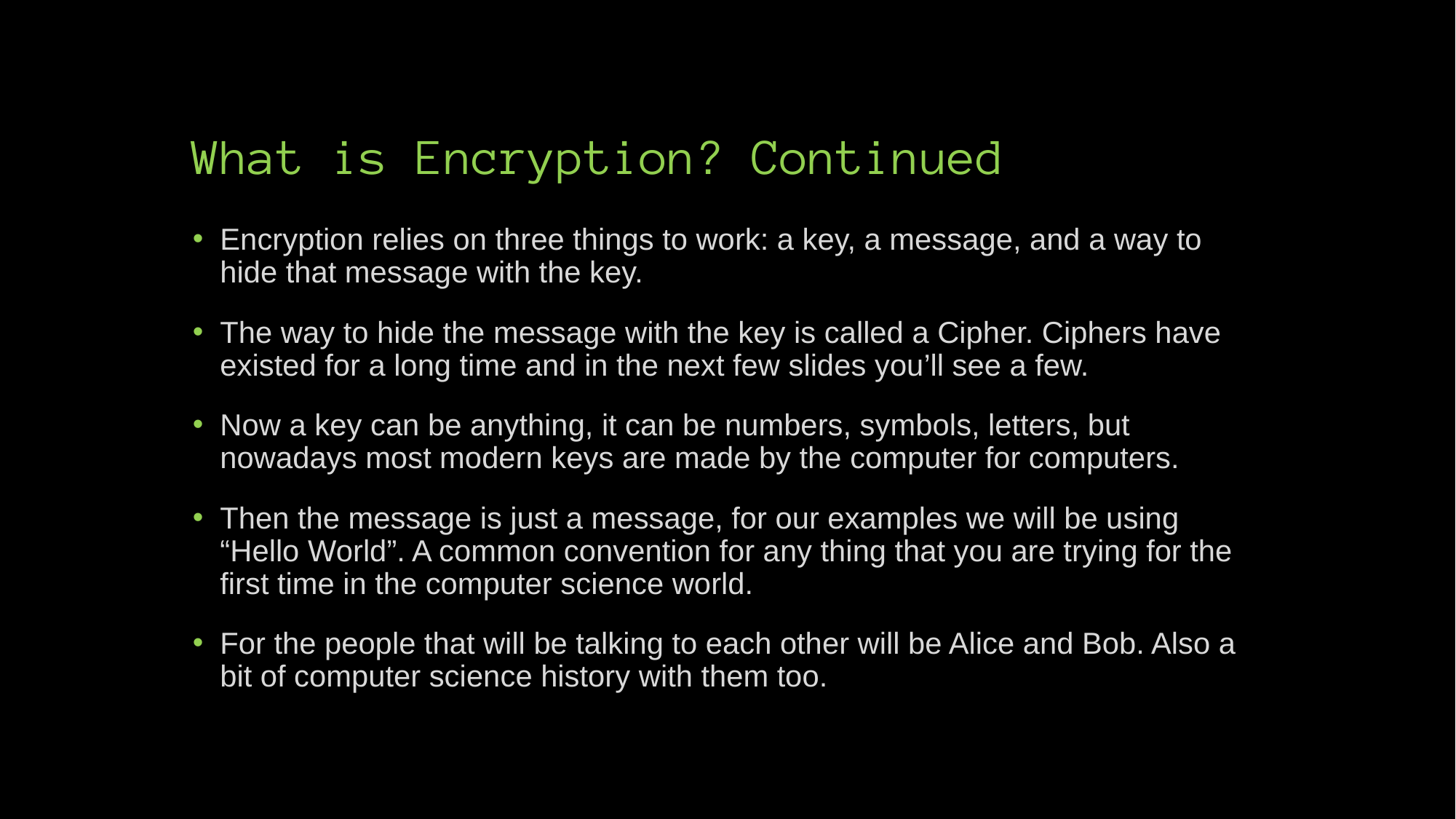

# What is Encryption? Continued
Encryption relies on three things to work: a key, a message, and a way to hide that message with the key.
The way to hide the message with the key is called a Cipher. Ciphers have existed for a long time and in the next few slides you’ll see a few.
Now a key can be anything, it can be numbers, symbols, letters, but nowadays most modern keys are made by the computer for computers.
Then the message is just a message, for our examples we will be using “Hello World”. A common convention for any thing that you are trying for the first time in the computer science world.
For the people that will be talking to each other will be Alice and Bob. Also a bit of computer science history with them too.